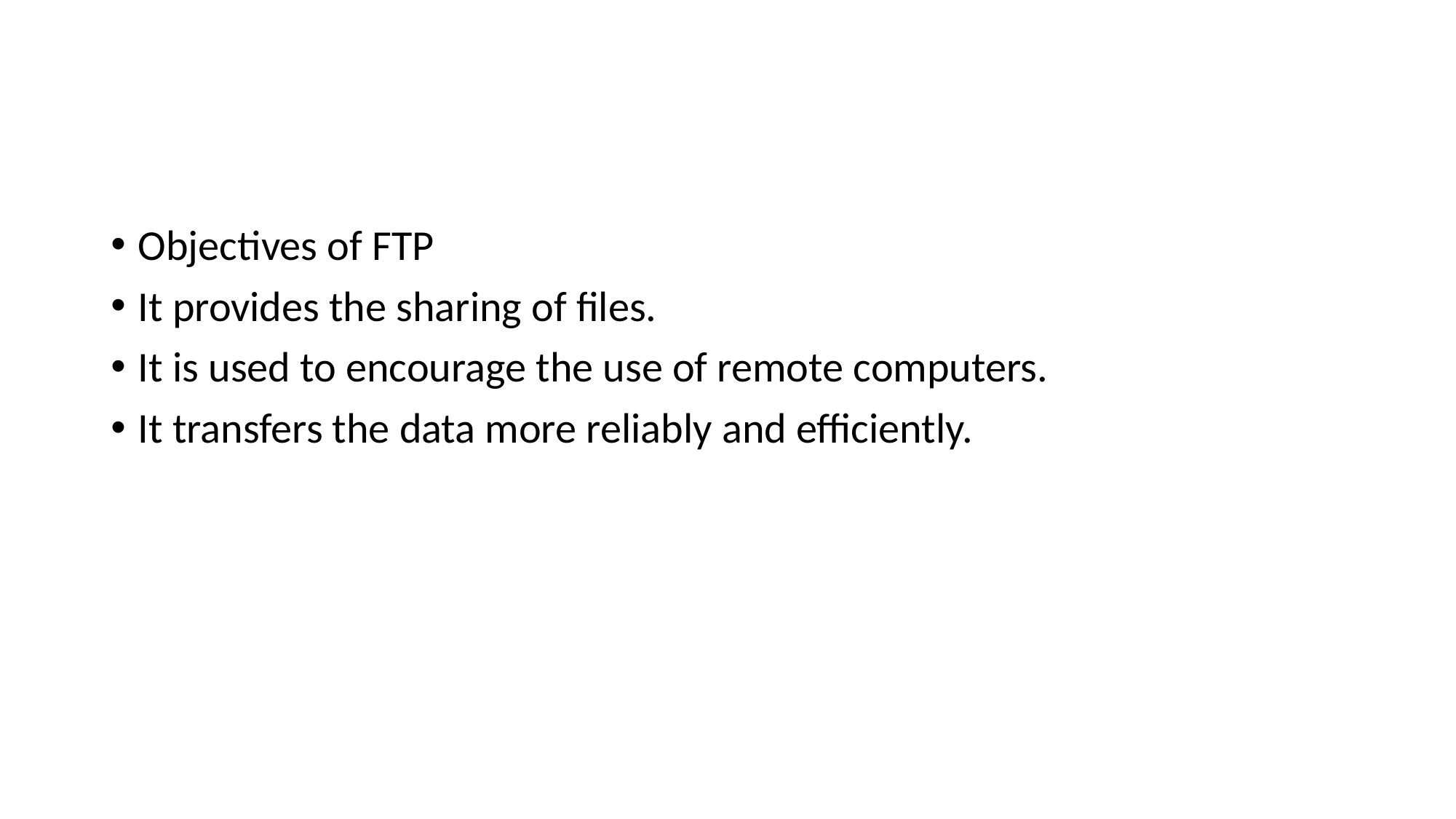

#
Objectives of FTP
It provides the sharing of files.
It is used to encourage the use of remote computers.
It transfers the data more reliably and efficiently.